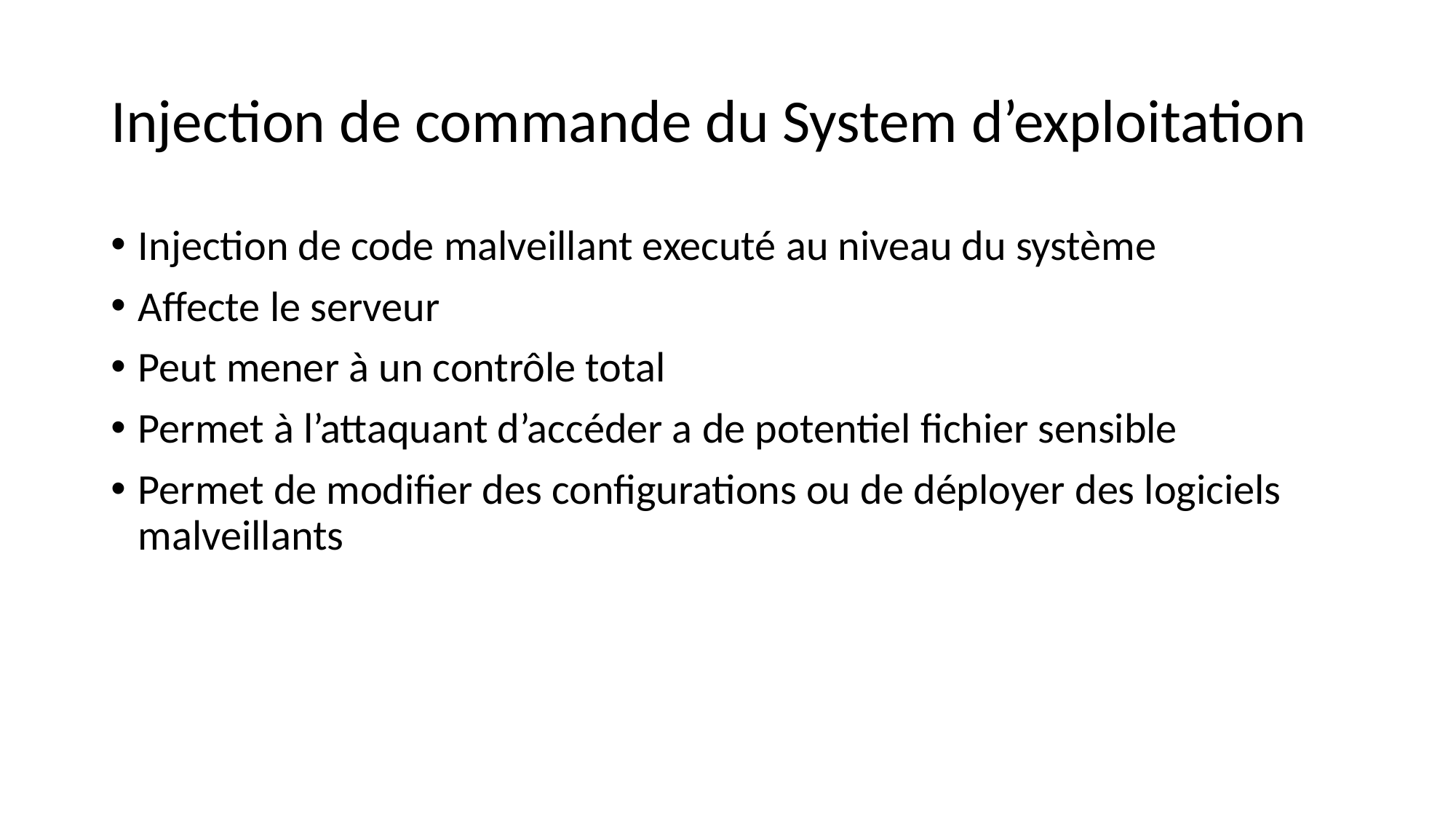

# Injection de commande du System d’exploitation
Injection de code malveillant executé au niveau du système
Affecte le serveur
Peut mener à un contrôle total
Permet à l’attaquant d’accéder a de potentiel fichier sensible
Permet de modifier des configurations ou de déployer des logiciels malveillants